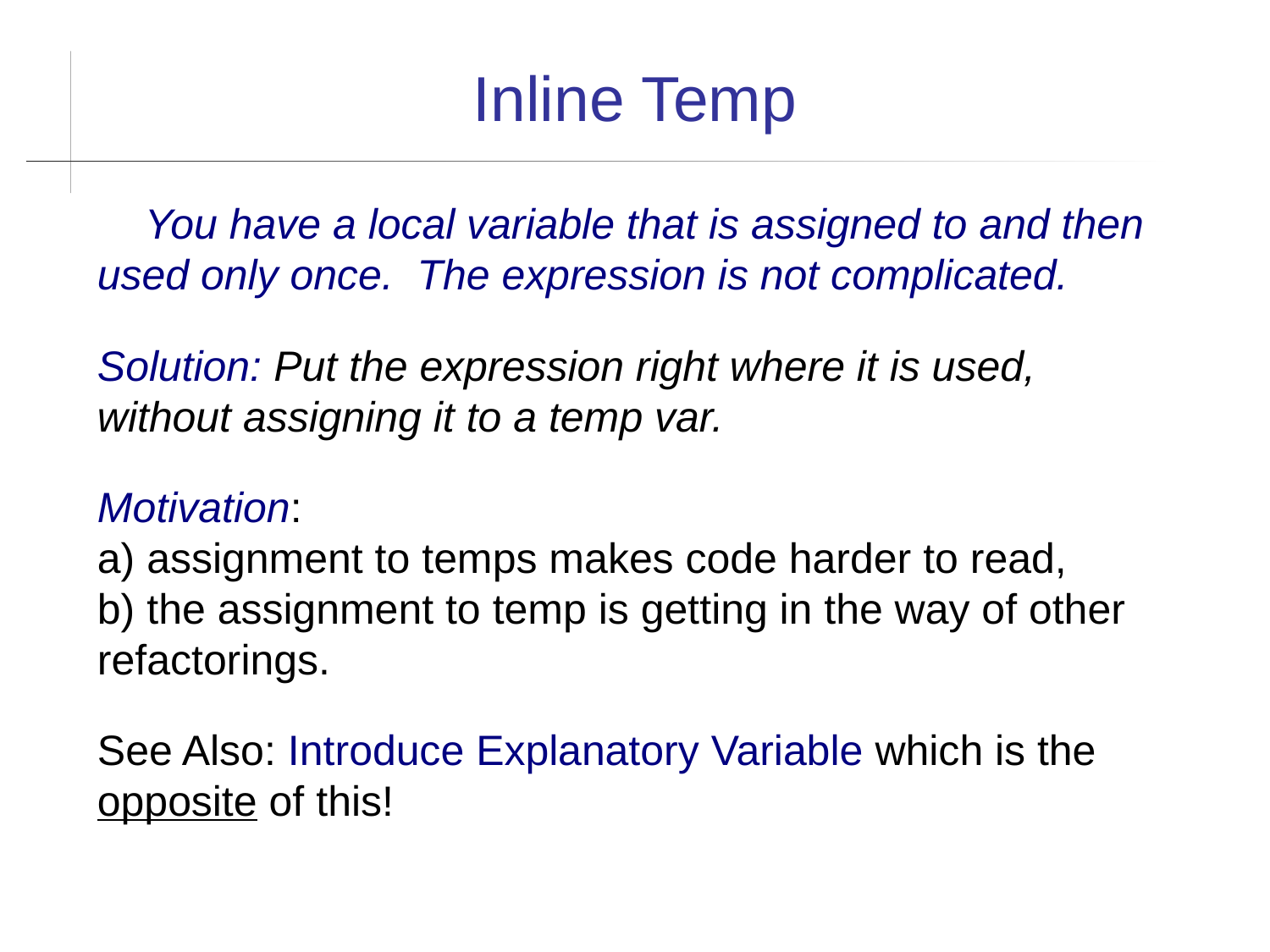

Inline Temp
    You have a local variable that is assigned to and then used only once.  The expression is not complicated.
Solution: Put the expression right where it is used, without assigning it to a temp var.
Motivation:
a) assignment to temps makes code harder to read,
b) the assignment to temp is getting in the way of other refactorings.
See Also: Introduce Explanatory Variable which is the opposite of this!